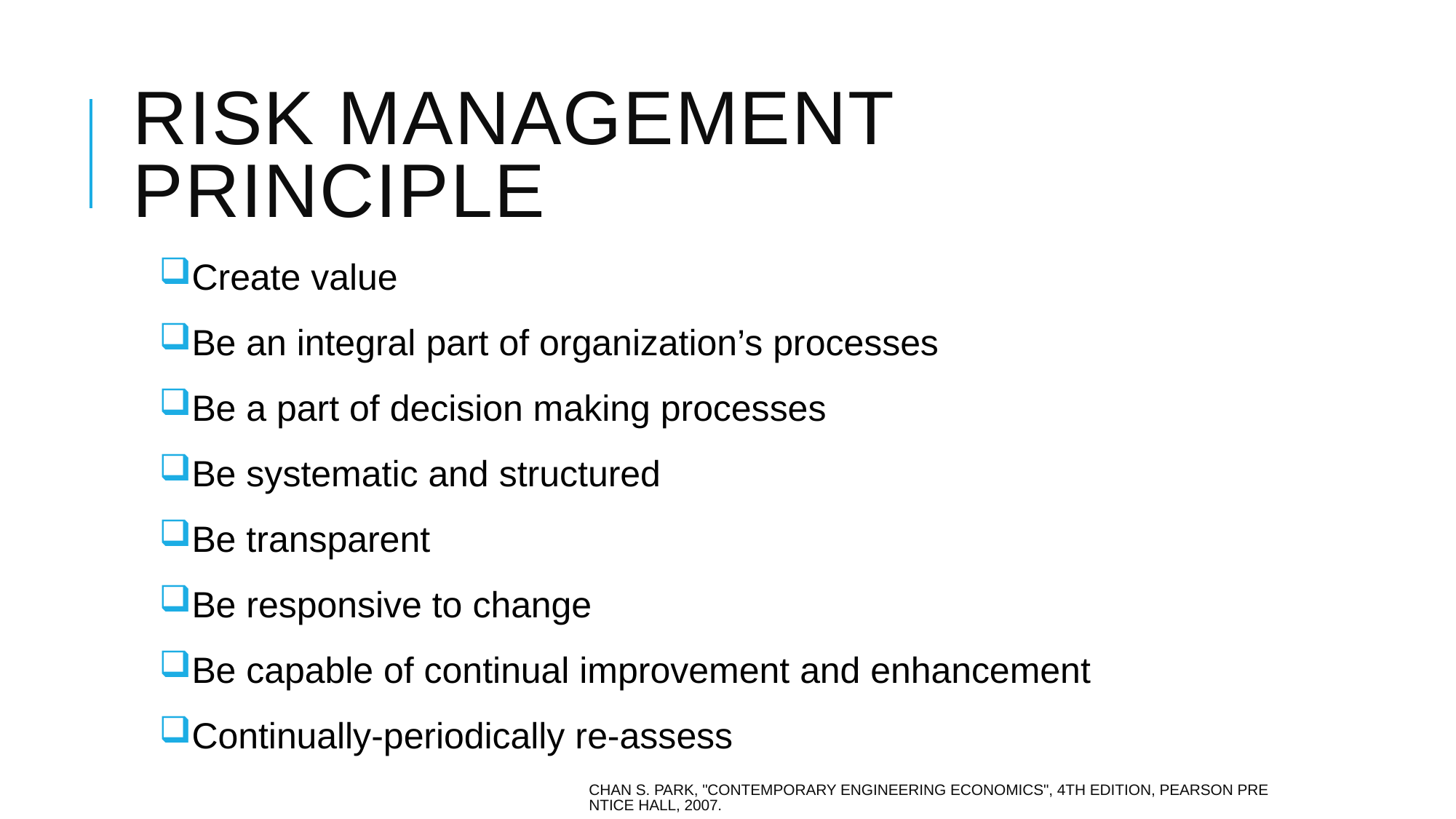

# Risk Management principle
Create value
Be an integral part of organization’s processes
Be a part of decision making processes
Be systematic and structured
Be transparent
Be responsive to change
Be capable of continual improvement and enhancement
Continually-periodically re-assess
Chan S. Park, "Contemporary Engineering Economics", 4th Edition, Pearson Prentice Hall, 2007.